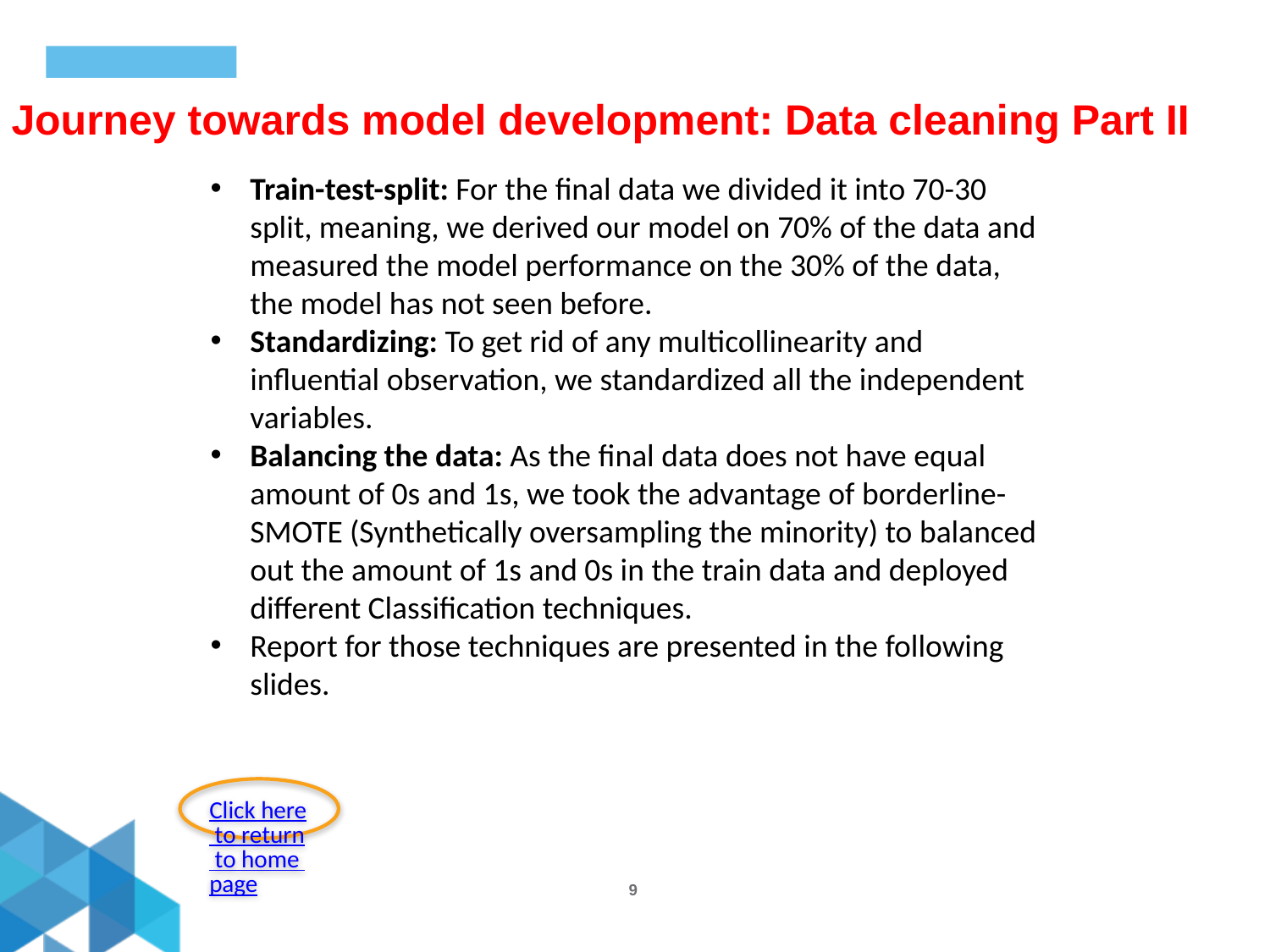

Journey towards model development: Data cleaning Part II
Train-test-split: For the final data we divided it into 70-30 split, meaning, we derived our model on 70% of the data and measured the model performance on the 30% of the data, the model has not seen before.
Standardizing: To get rid of any multicollinearity and influential observation, we standardized all the independent variables.
Balancing the data: As the final data does not have equal amount of 0s and 1s, we took the advantage of borderline-SMOTE (Synthetically oversampling the minority) to balanced out the amount of 1s and 0s in the train data and deployed different Classification techniques.
Report for those techniques are presented in the following slides.
Click here to return to home page
9